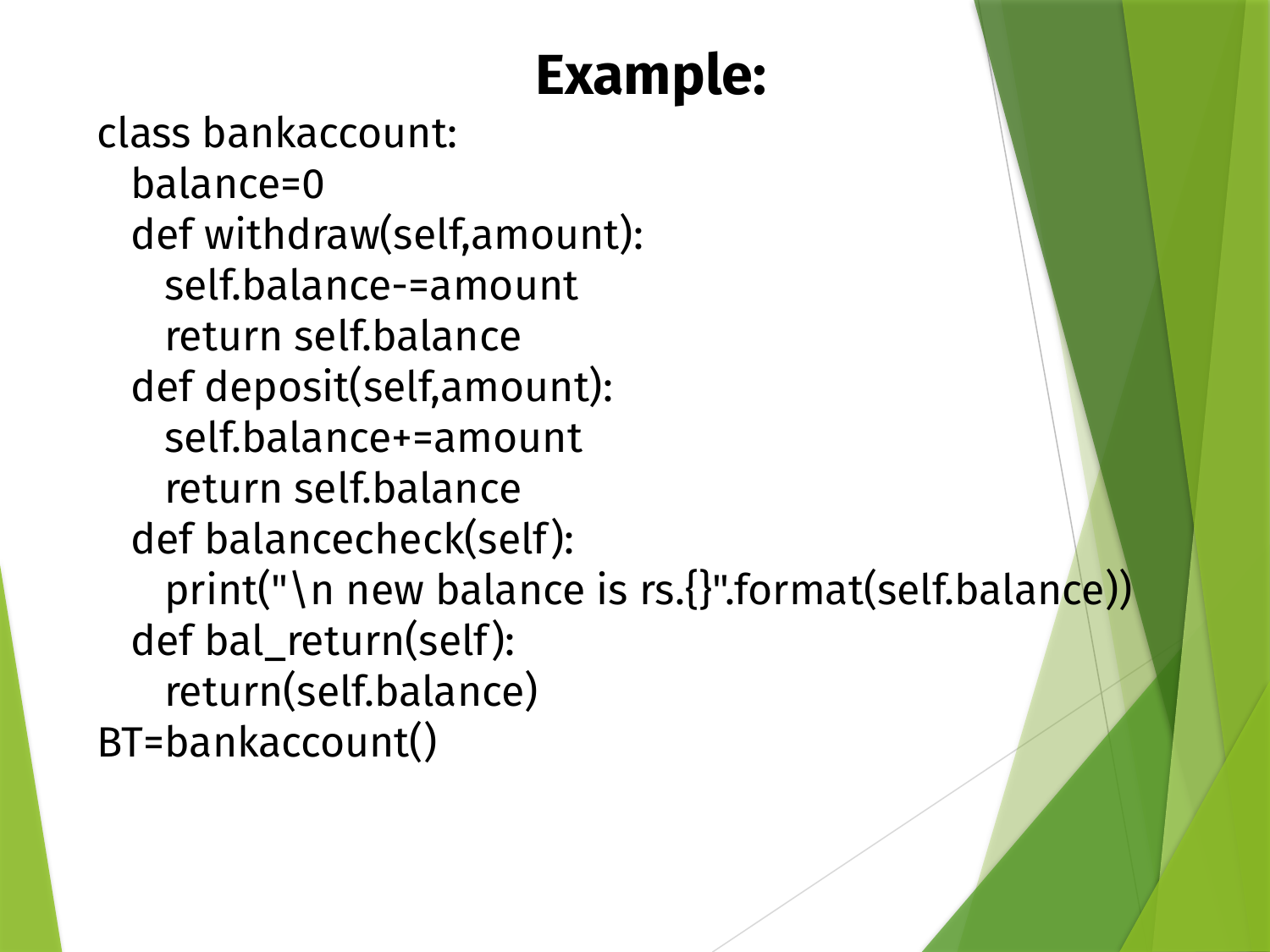

Example:
class bankaccount:
   balance=0
   def withdraw(self,amount):
      self.balance-=amount
      return self.balance
   def deposit(self,amount):
      self.balance+=amount
      return self.balance
   def balancecheck(self):
      print("\n new balance is rs.{}".format(self.balance))
   def bal_return(self):
      return(self.balance)
BT=bankaccount()